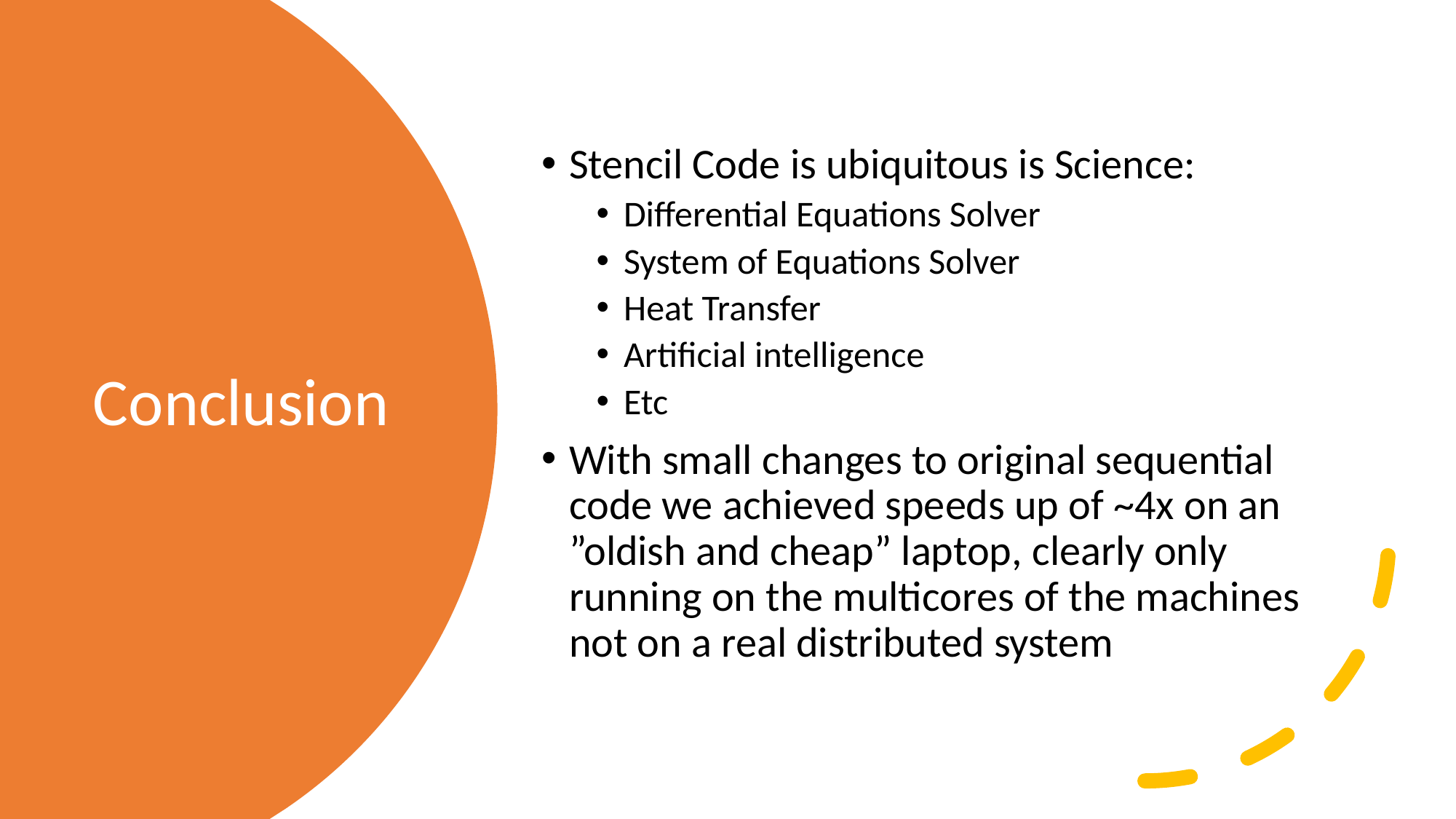

Stencil Code is ubiquitous is Science:
Differential Equations Solver
System of Equations Solver
Heat Transfer
Artificial intelligence
Etc
With small changes to original sequential code we achieved speeds up of ~4x on an ”oldish and cheap” laptop, clearly only running on the multicores of the machines not on a real distributed system
# Conclusion